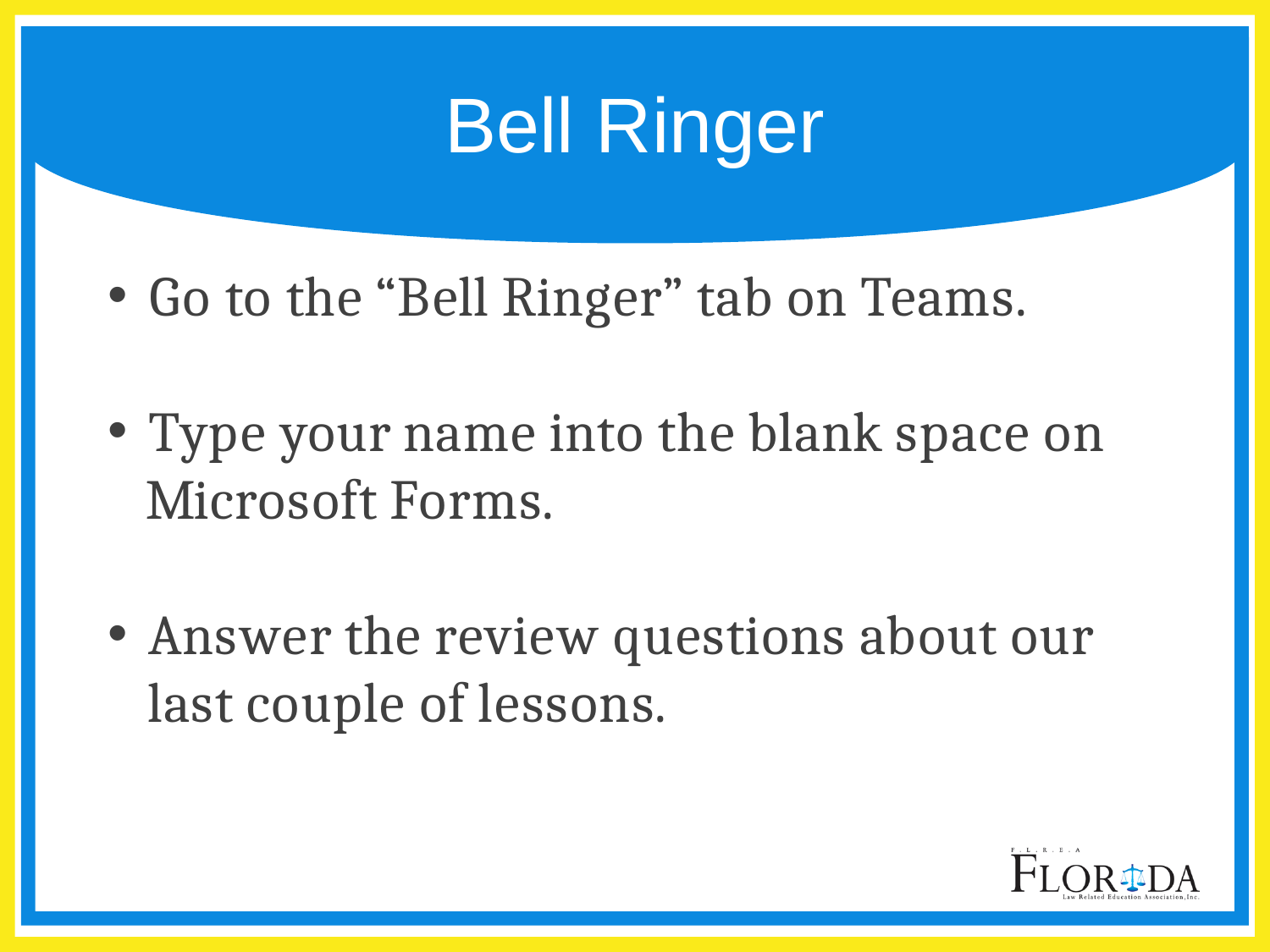

# Bell Ringer
Go to the “Bell Ringer” tab on Teams.

Type your name into the blank space on Microsoft Forms.

Answer the review questions about our last couple of lessons.